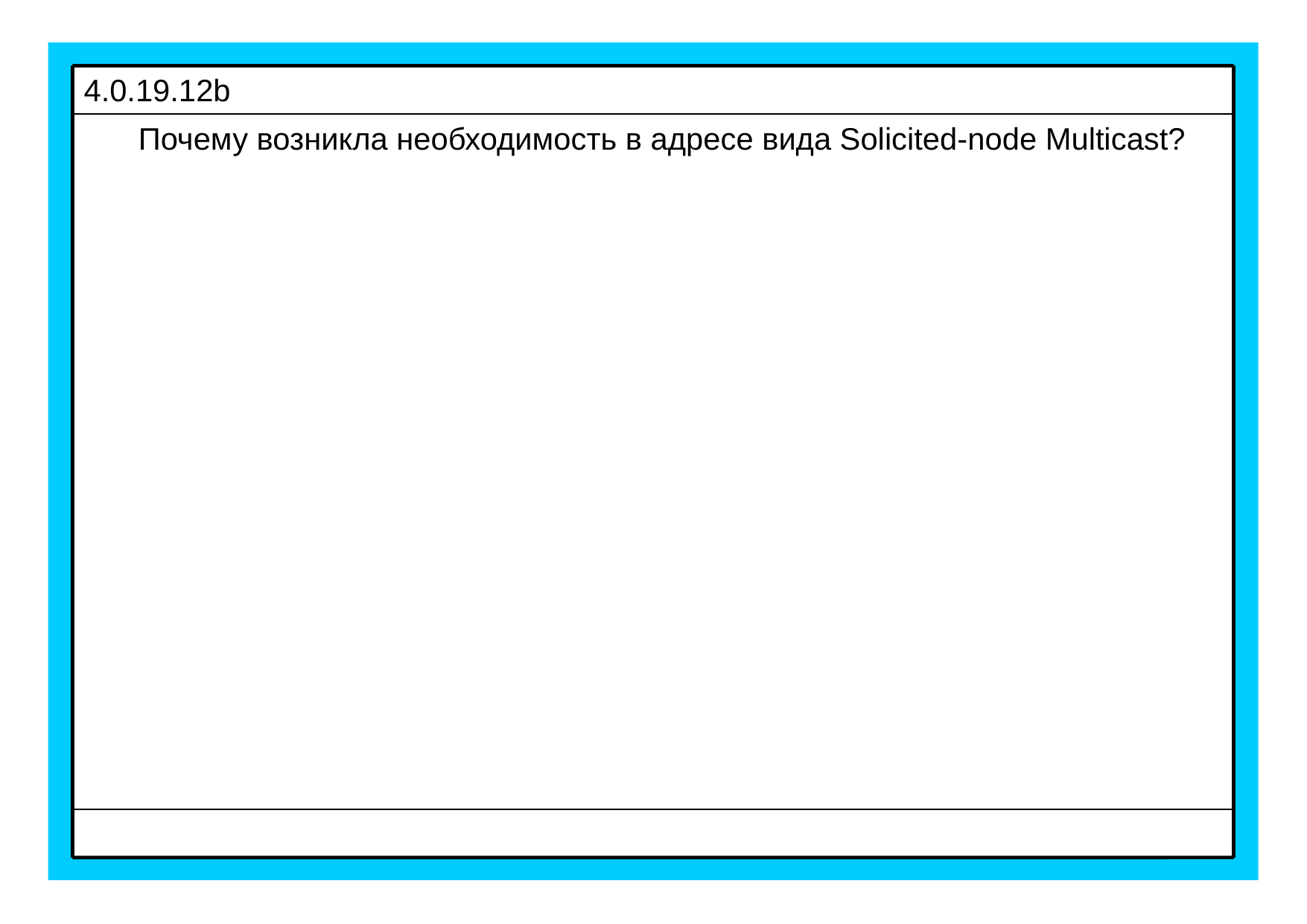

4.0.19.12b
Почему возникла необходимость в адресе вида Solicited-node Multicast?